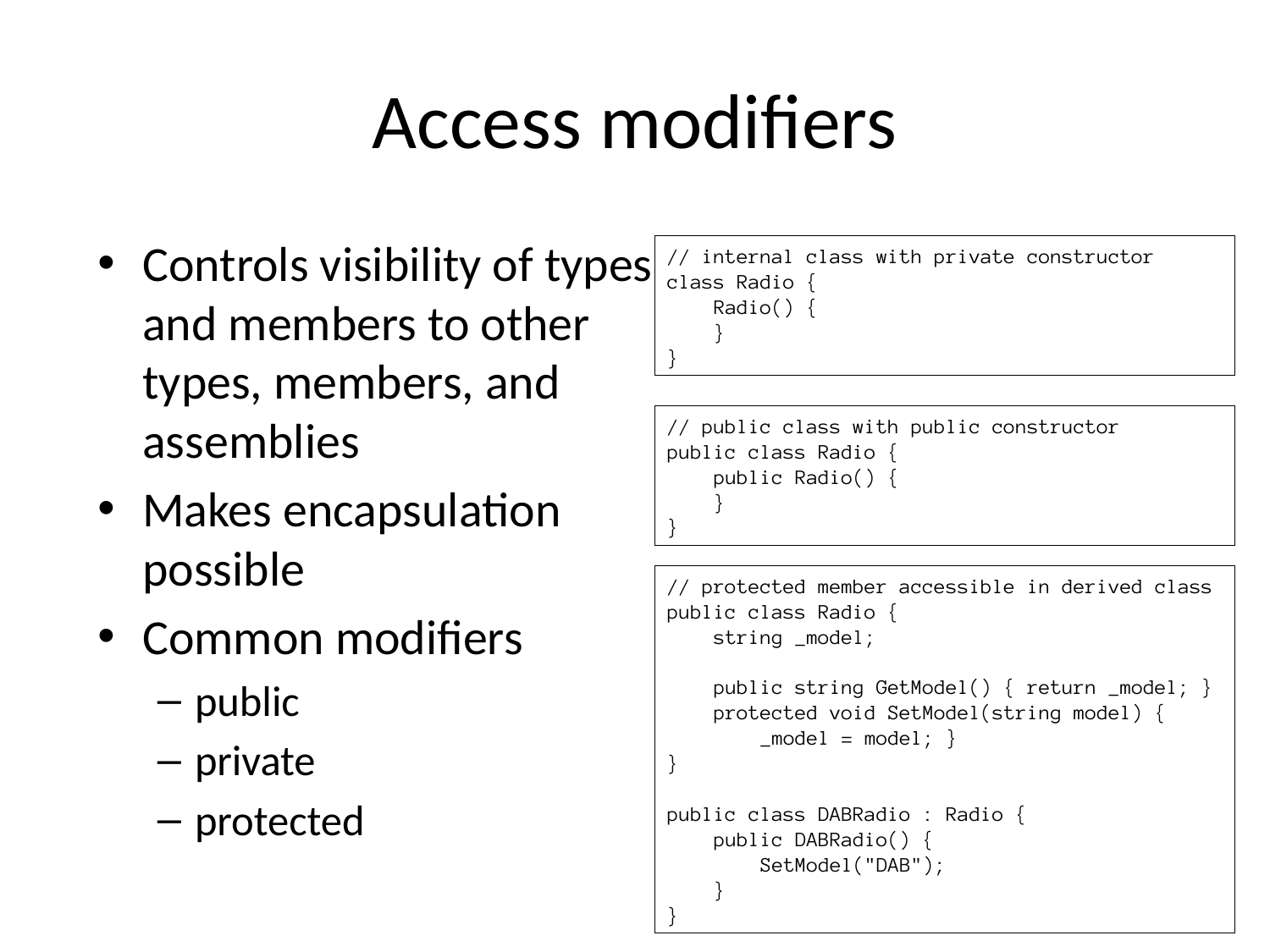

# Access modifiers
Controls visibility of types and members to other types, members, and assemblies
Makes encapsulation possible
Common modifiers
public
private
protected
// internal class with private constructor
class Radio {
    Radio() {
    }
}
// public class with public constructor
public class Radio {
    public Radio() {
    }
}
// protected member accessible in derived class
public class Radio {
    string _model;

    public string GetModel() { return _model; }
    protected void SetModel(string model) {
        _model = model; }
}

public class DABRadio : Radio {
    public DABRadio() {
        SetModel("DAB");
    }
}